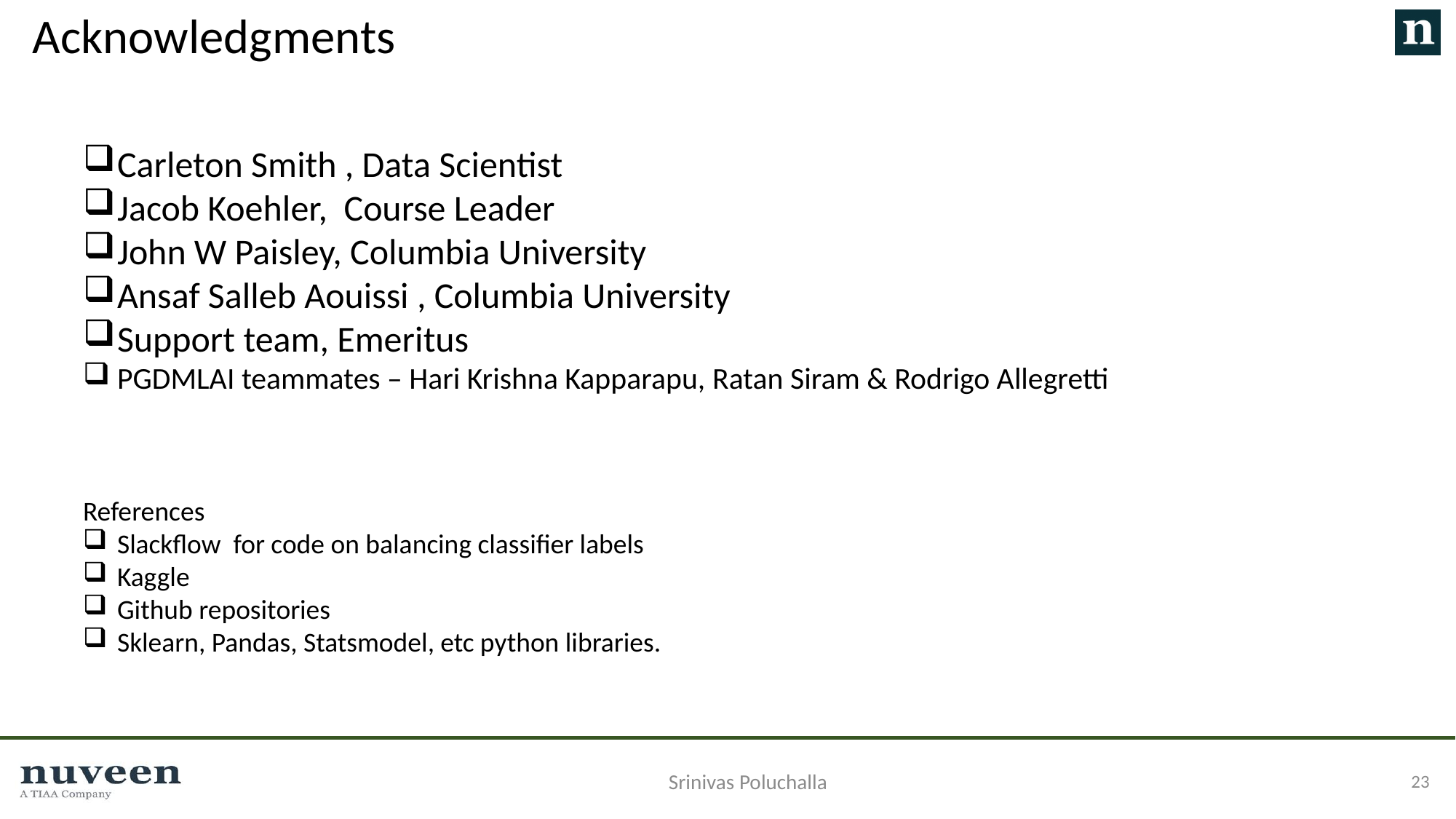

Acknowledgments
Carleton Smith , Data Scientist
Jacob Koehler,  Course Leader
John W Paisley, Columbia University
Ansaf Salleb Aouissi , Columbia University
Support team, Emeritus
PGDMLAI teammates – Hari Krishna Kapparapu, Ratan Siram & Rodrigo Allegretti

References
Slackflow  for code on balancing classifier labels
Kaggle
Github repositories
Sklearn, Pandas, Statsmodel, etc python libraries.
23